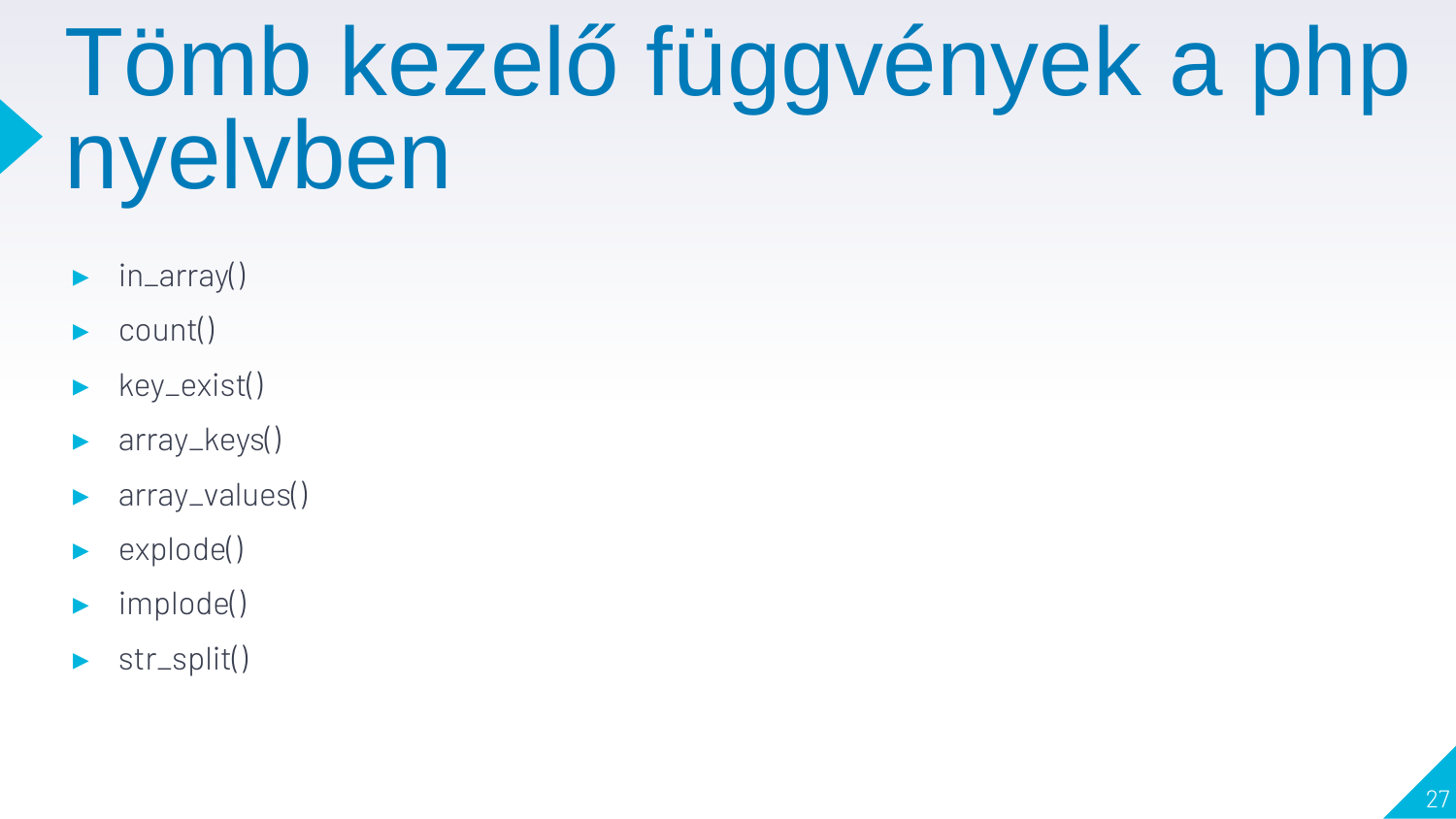

# Tömb kezelő függvények a php nyelvben
in_array()
count()
key_exist()
array_keys()
array_values()
explode()
implode()
str_split()

27